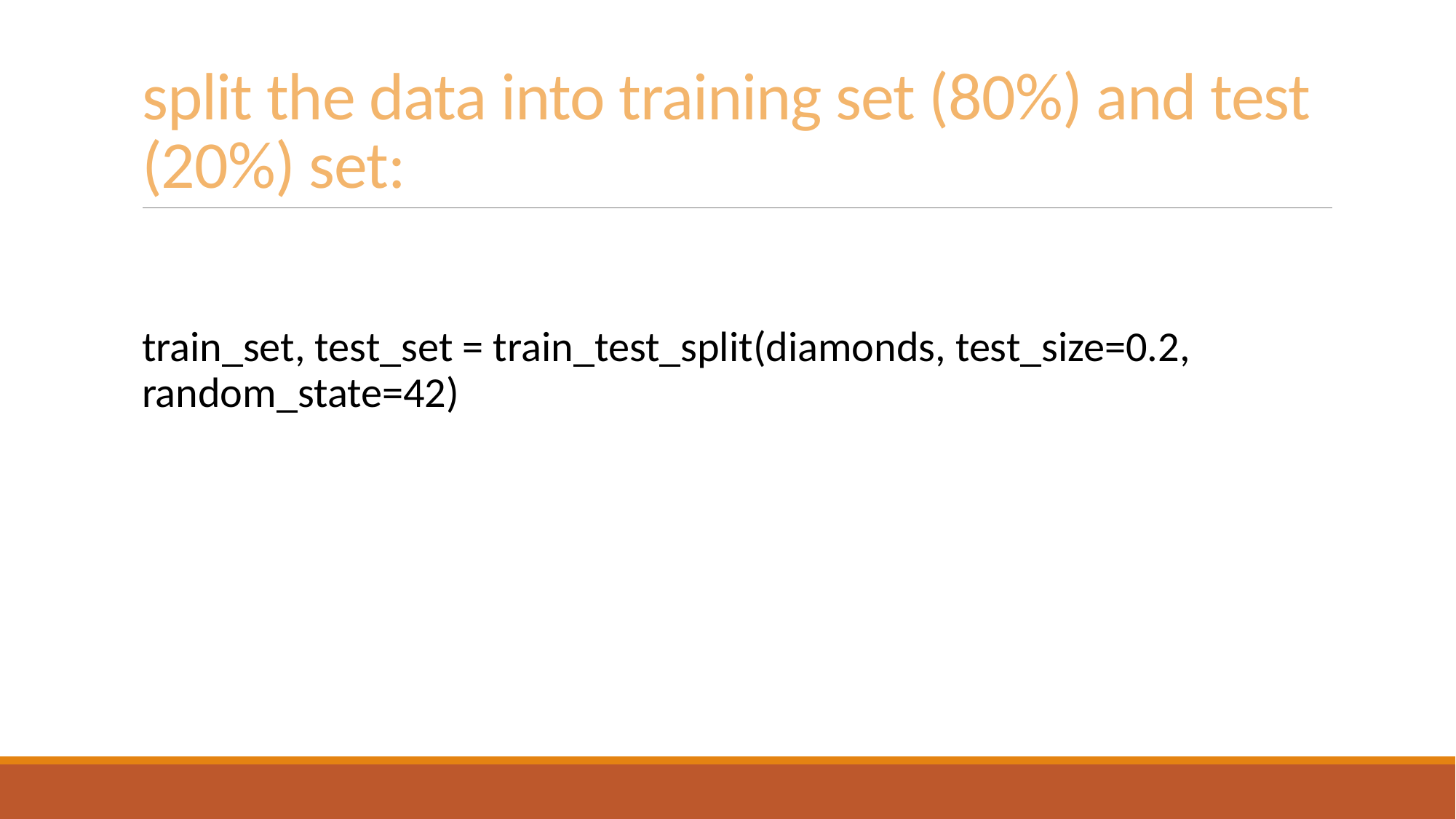

# split the data into training set (80%) and test (20%) set:
train_set, test_set = train_test_split(diamonds, test_size=0.2, random_state=42)